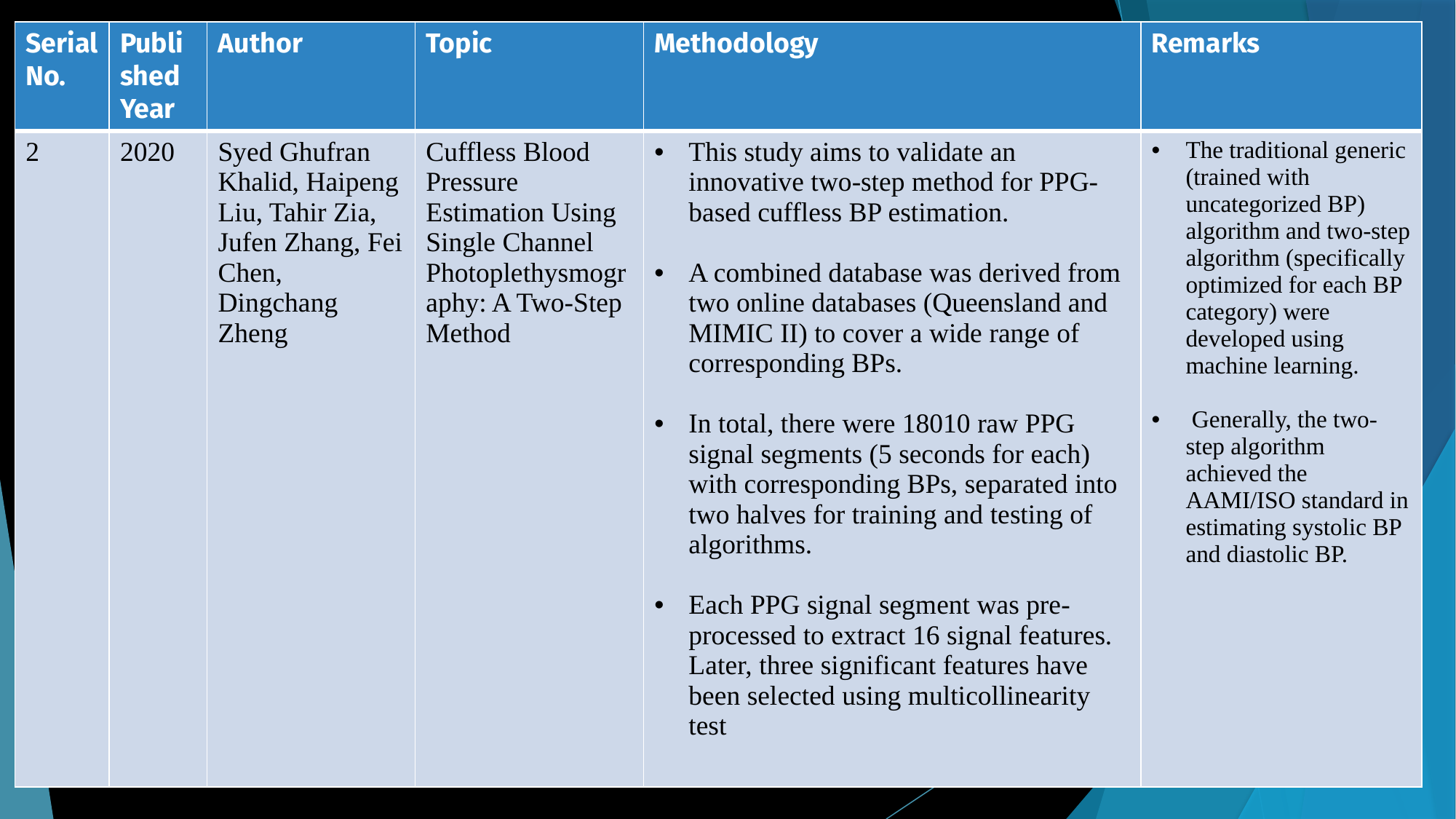

| Serial No. | Published Year | Author | Topic | Methodology | Remarks |
| --- | --- | --- | --- | --- | --- |
| 2 | 2020 | Syed Ghufran Khalid, Haipeng Liu, Tahir Zia, Jufen Zhang, Fei Chen, Dingchang Zheng | Cuffless Blood Pressure Estimation Using Single Channel Photoplethysmography: A Two-Step Method | This study aims to validate an innovative two-step method for PPG-based cuffless BP estimation. A combined database was derived from two online databases (Queensland and MIMIC II) to cover a wide range of corresponding BPs. In total, there were 18010 raw PPG signal segments (5 seconds for each) with corresponding BPs, separated into two halves for training and testing of algorithms. Each PPG signal segment was pre-processed to extract 16 signal features. Later, three significant features have been selected using multicollinearity test | The traditional generic (trained with uncategorized BP) algorithm and two-step algorithm (specifically optimized for each BP category) were developed using machine learning. Generally, the two-step algorithm achieved the AAMI/ISO standard in estimating systolic BP and diastolic BP. |
#